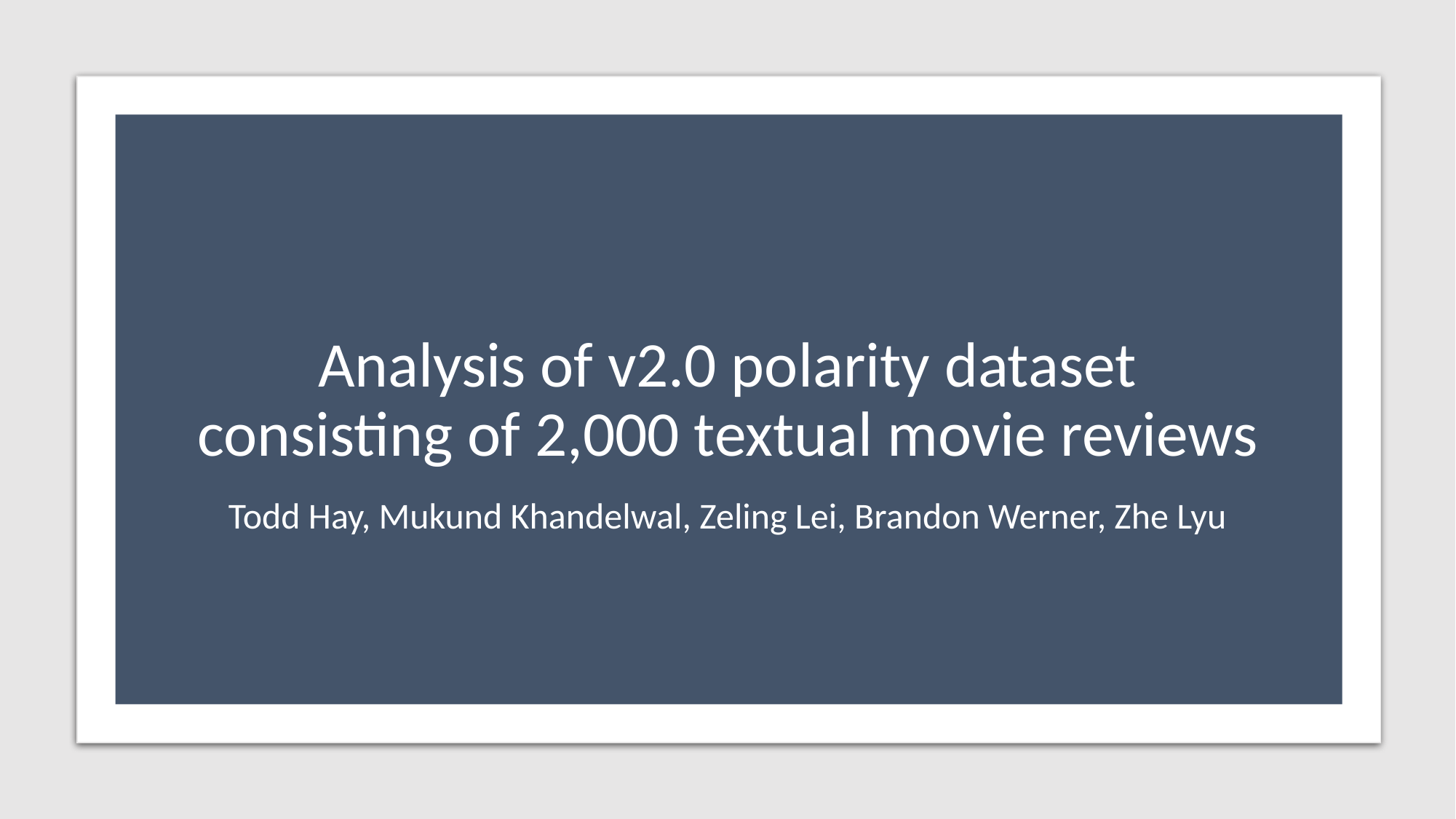

# Analysis of v2.0 polarity dataset consisting of 2,000 textual movie reviews
Todd Hay, Mukund Khandelwal, Zeling Lei, Brandon Werner, Zhe Lyu